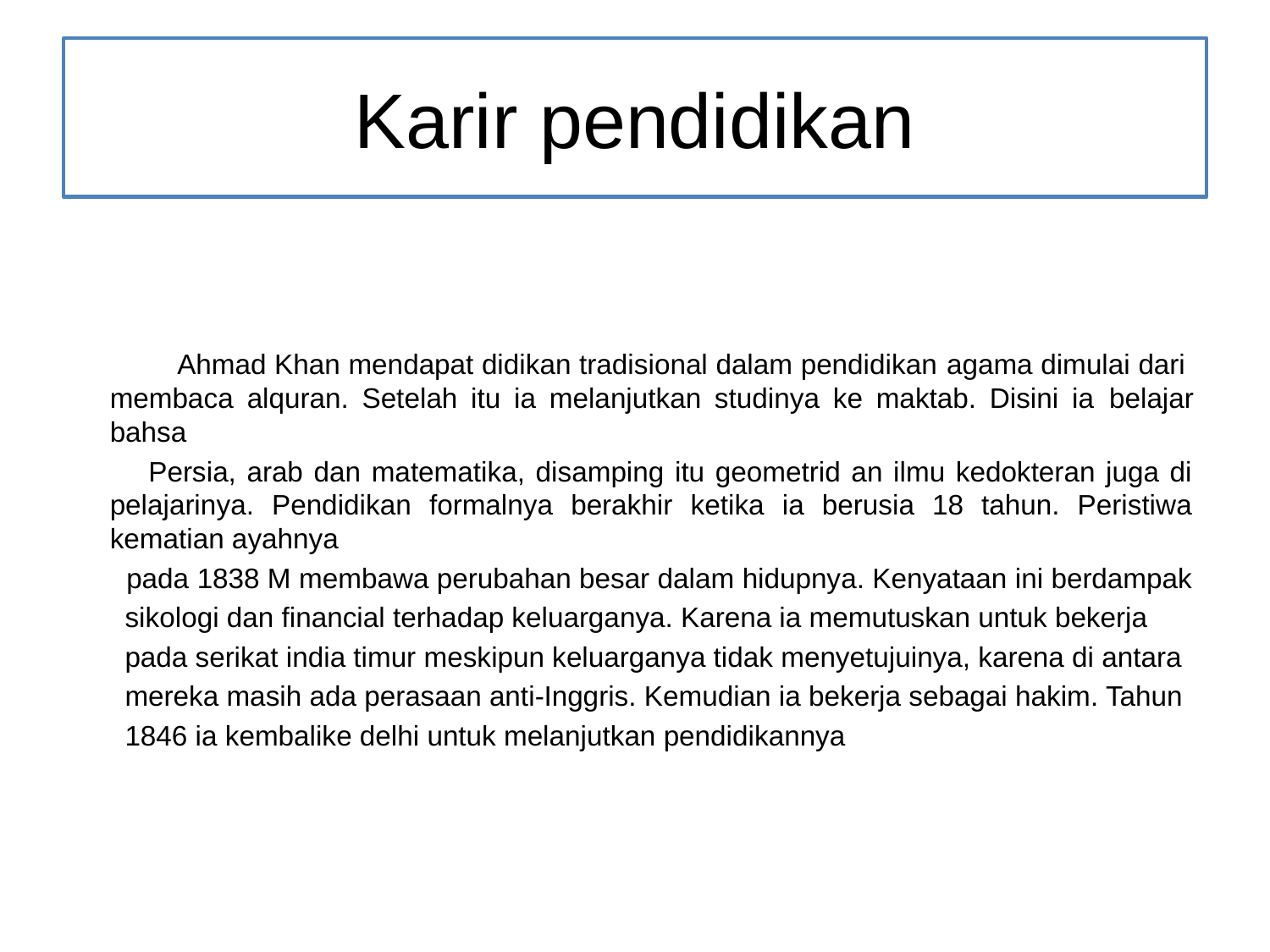

# Karir pendidikan

              Ahmad Khan mendapat didikan tradisional dalam pendidikan agama dimulai dari  membaca alquran. Setelah itu ia melanjutkan studinya ke maktab. Disini ia belajar bahsa
        Persia, arab dan matematika, disamping itu geometrid an ilmu kedokteran juga di pelajarinya. Pendidikan formalnya berakhir ketika ia berusia 18 tahun. Peristiwa kematian ayahnya
        pada 1838 M membawa perubahan besar dalam hidupnya. Kenyataan ini berdampak
        sikologi dan financial terhadap keluarganya. Karena ia memutuskan untuk bekerja
        pada serikat india timur meskipun keluarganya tidak menyetujuinya, karena di antara
        mereka masih ada perasaan anti-Inggris. Kemudian ia bekerja sebagai hakim. Tahun
        1846 ia kembalike delhi untuk melanjutkan pendidikannya